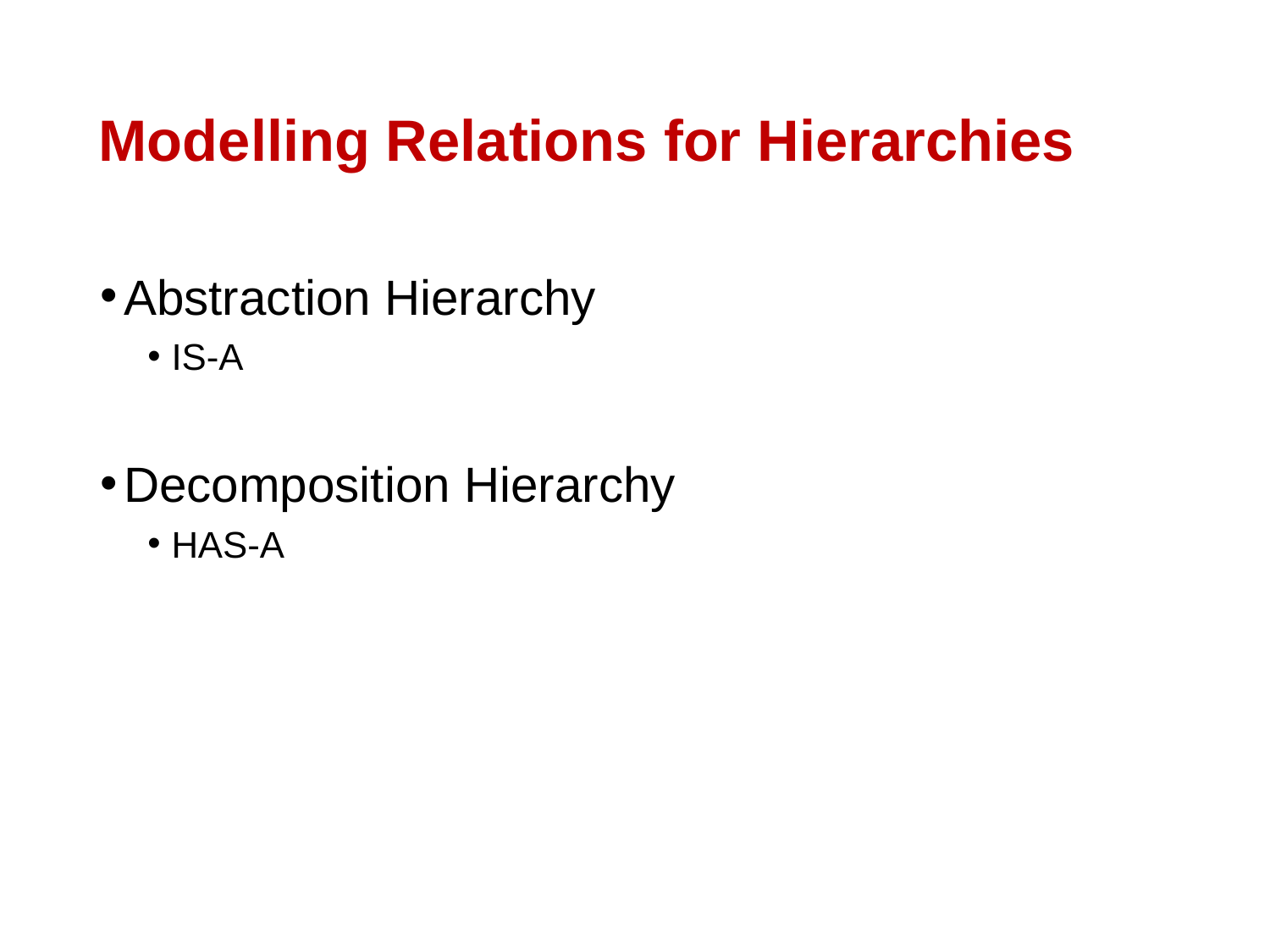

# Modelling Relations for Hierarchies
Abstraction Hierarchy
IS-A

Decomposition Hierarchy
HAS-A